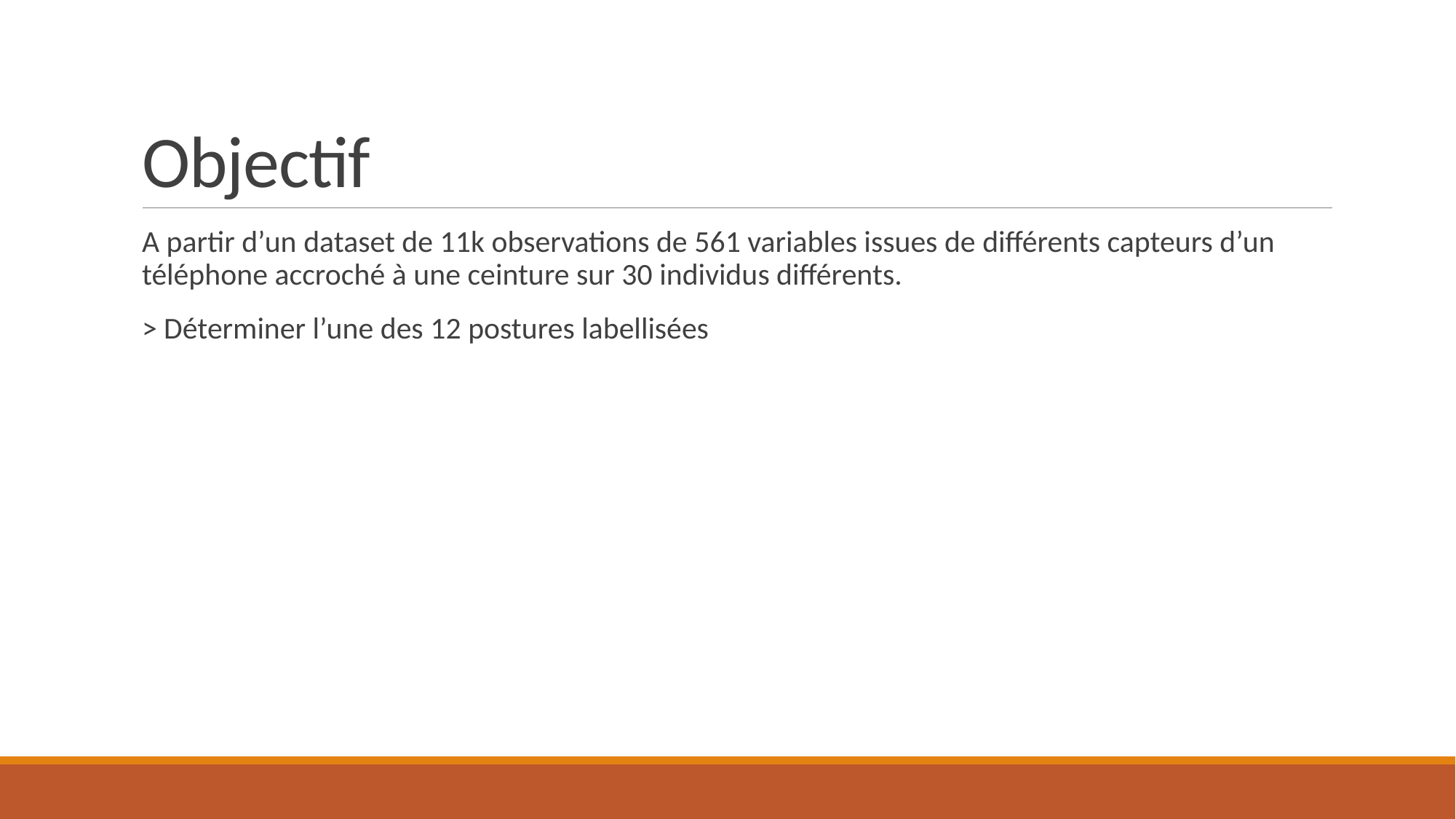

# Objectif
A partir d’un dataset de 11k observations de 561 variables issues de différents capteurs d’un téléphone accroché à une ceinture sur 30 individus différents.
> Déterminer l’une des 12 postures labellisées